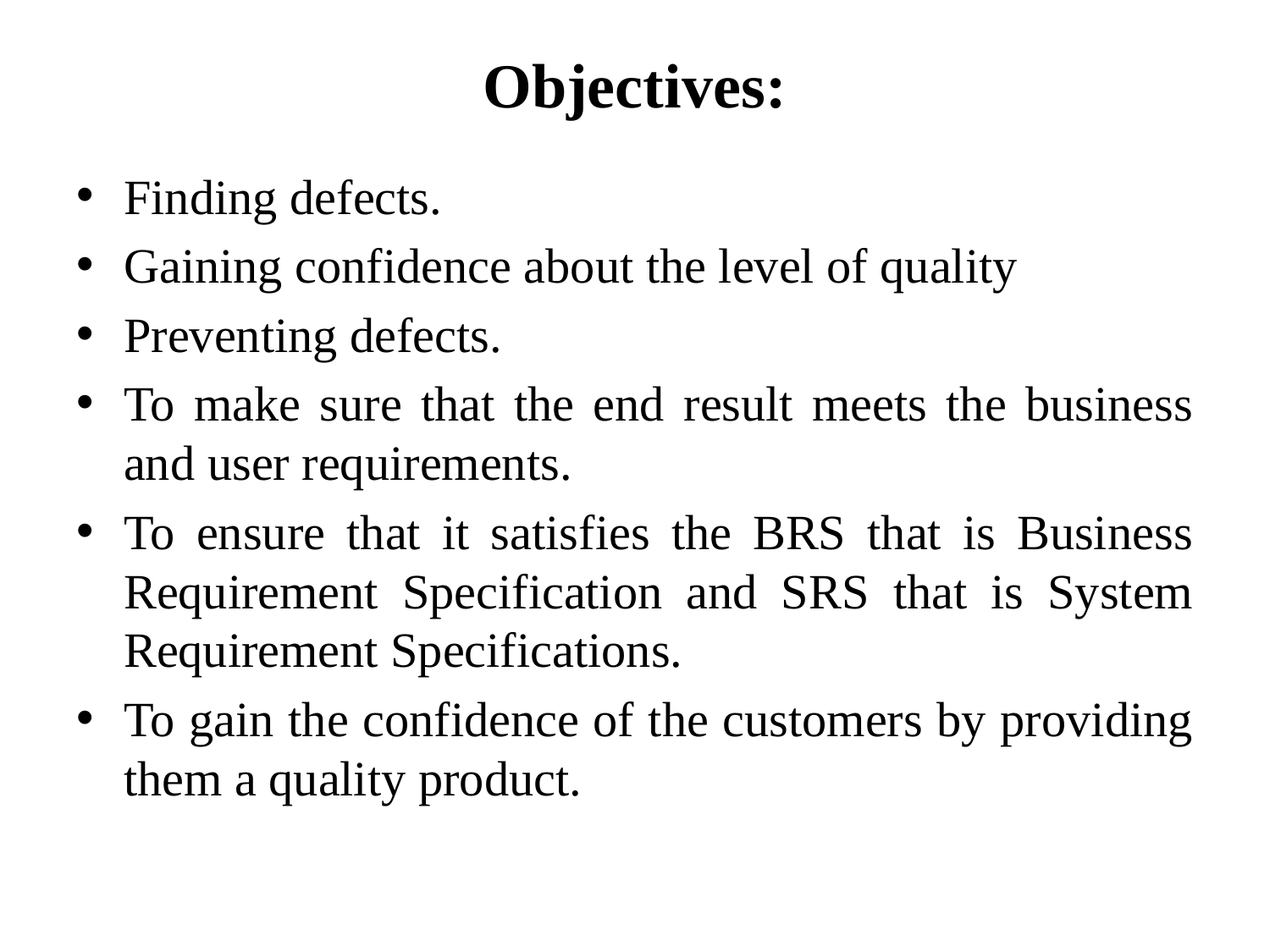

# Objectives:
Finding defects.
Gaining confidence about the level of quality
Preventing defects.
To make sure that the end result meets the business and user requirements.
To ensure that it satisfies the BRS that is Business Requirement Specification and SRS that is System Requirement Specifications.
To gain the confidence of the customers by providing them a quality product.